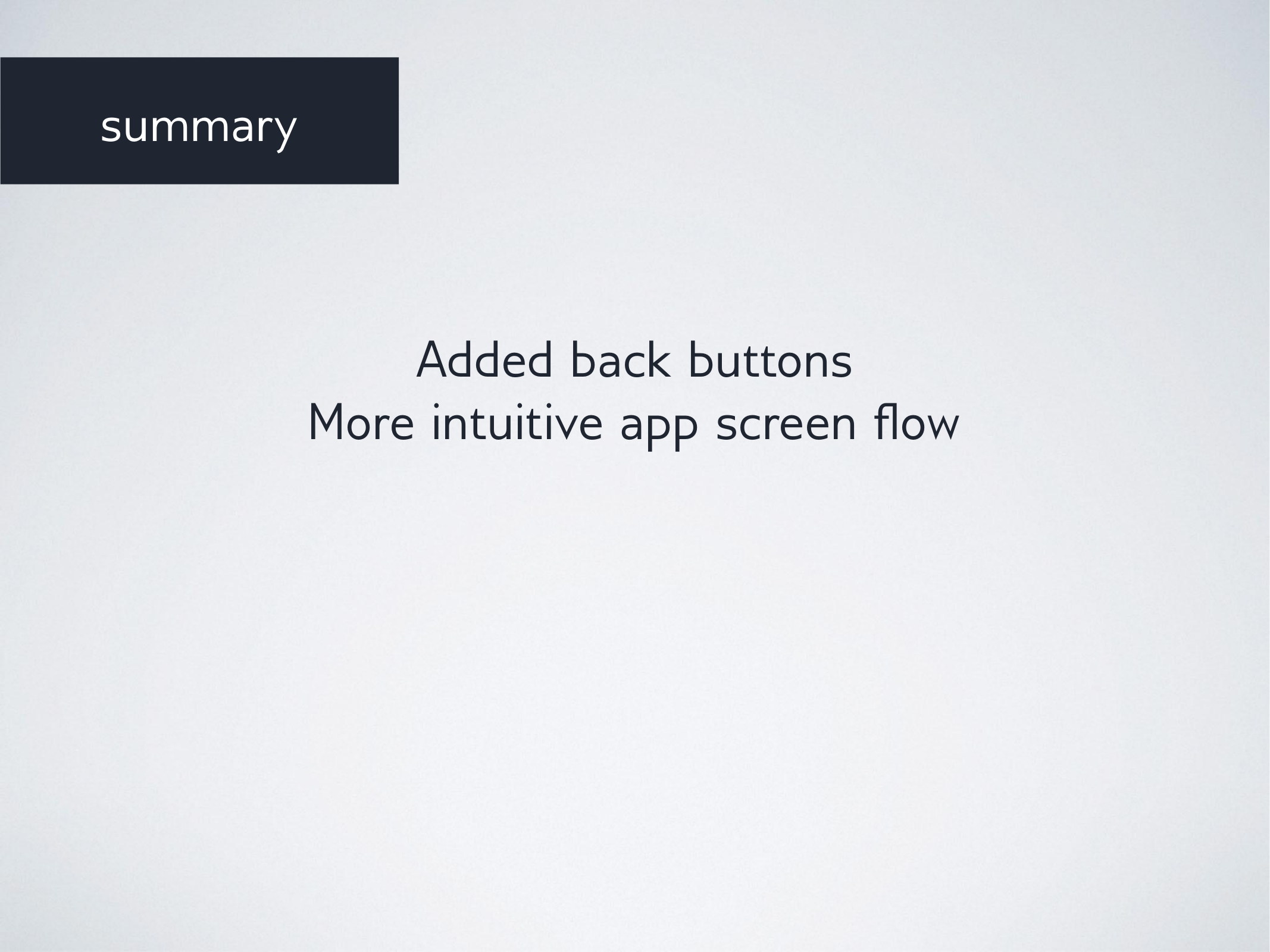

summary
Added back buttons
More intuitive app screen flow